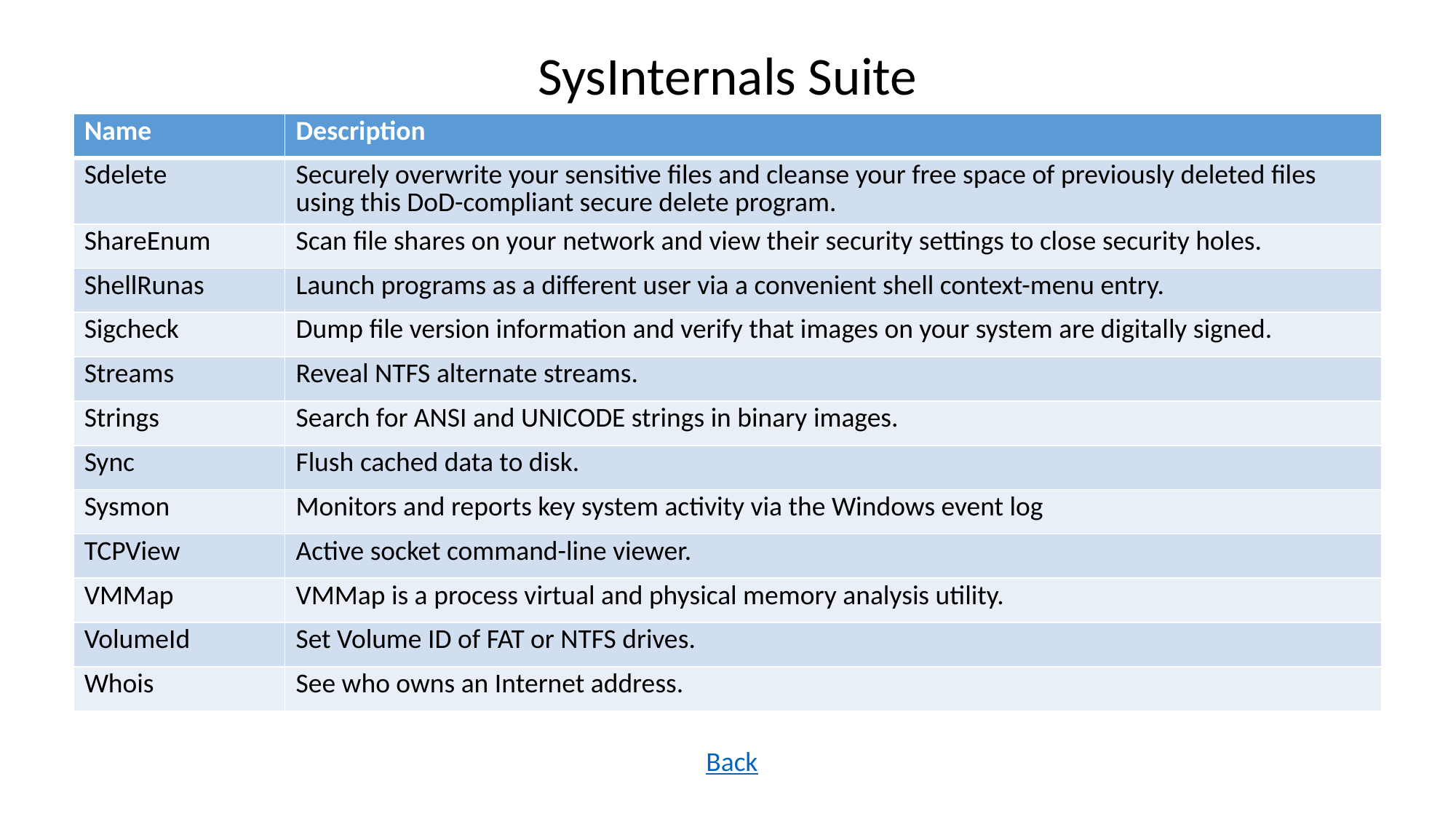

# SysInternals Suite
| Name | Description |
| --- | --- |
| Sdelete | Securely overwrite your sensitive files and cleanse your free space of previously deleted files using this DoD-compliant secure delete program. |
| ShareEnum | Scan file shares on your network and view their security settings to close security holes. |
| ShellRunas | Launch programs as a different user via a convenient shell context-menu entry. |
| Sigcheck | Dump file version information and verify that images on your system are digitally signed. |
| Streams | Reveal NTFS alternate streams. |
| Strings | Search for ANSI and UNICODE strings in binary images. |
| Sync | Flush cached data to disk. |
| Sysmon | Monitors and reports key system activity via the Windows event log |
| TCPView | Active socket command-line viewer. |
| VMMap | VMMap is a process virtual and physical memory analysis utility. |
| VolumeId | Set Volume ID of FAT or NTFS drives. |
| Whois | See who owns an Internet address. |
Back